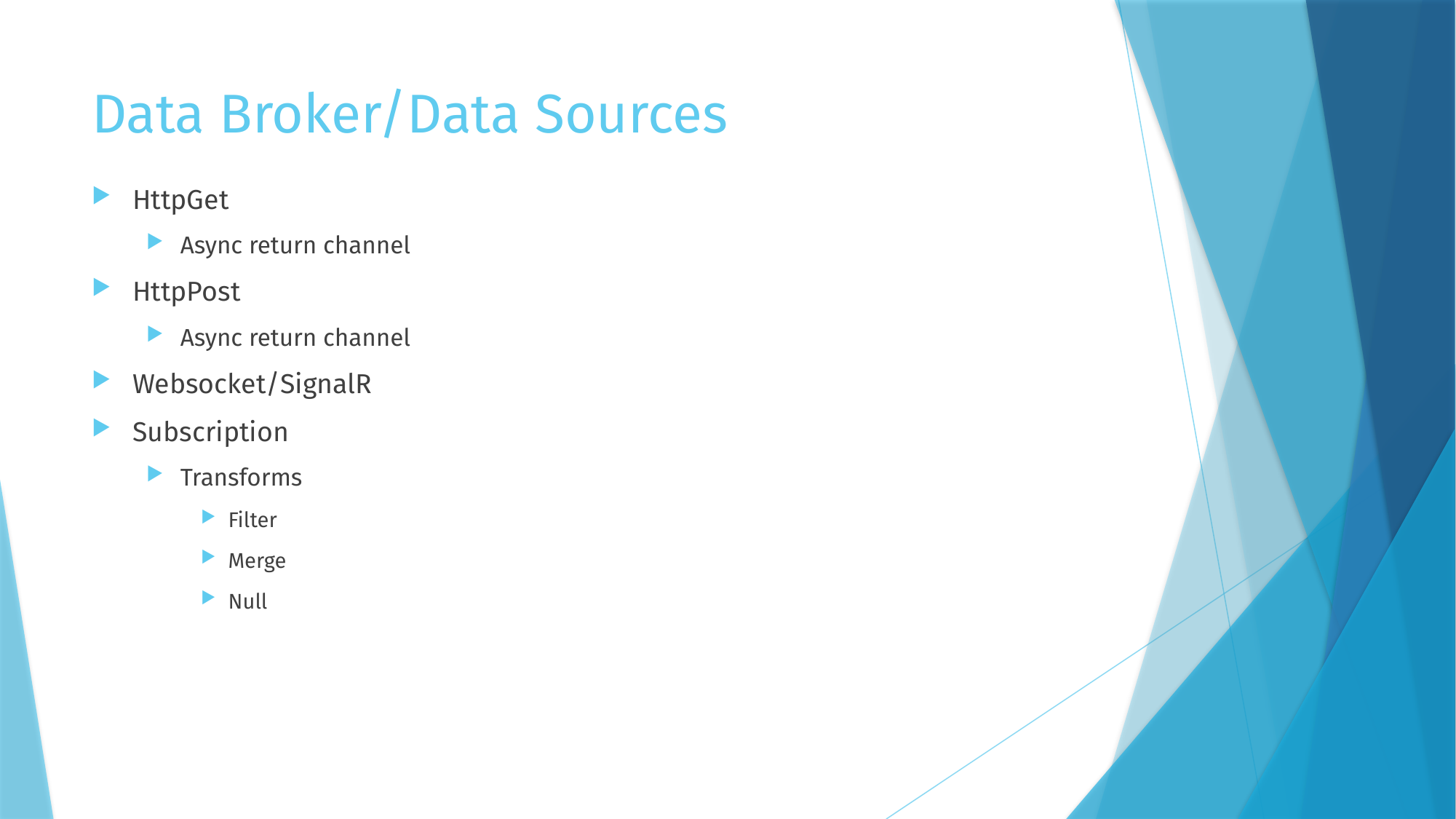

# Data Broker/Data Sources
HttpGet
Async return channel
HttpPost
Async return channel
Websocket/SignalR
Subscription
Transforms
Filter
Merge
Null